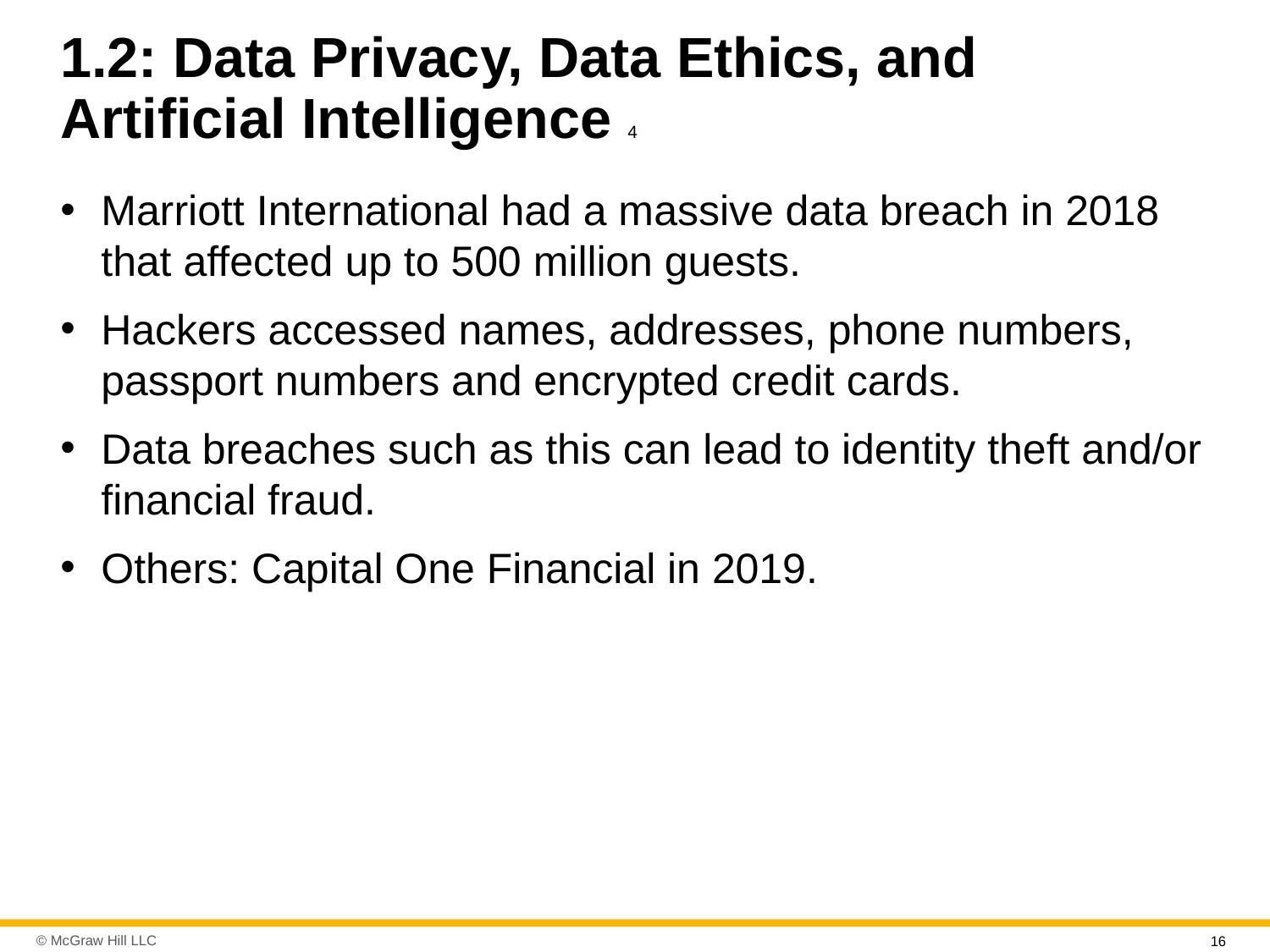

# 1.2: Data Privacy, Data Ethics, and Artificial Intelligence 4
Marriott International had a massive data breach in 2018 that affected up to 500 million guests.
Hackers accessed names, addresses, phone numbers, passport numbers and encrypted credit cards.
Data breaches such as this can lead to identity theft and/or financial fraud.
Others: Capital One Financial in 2019.
16